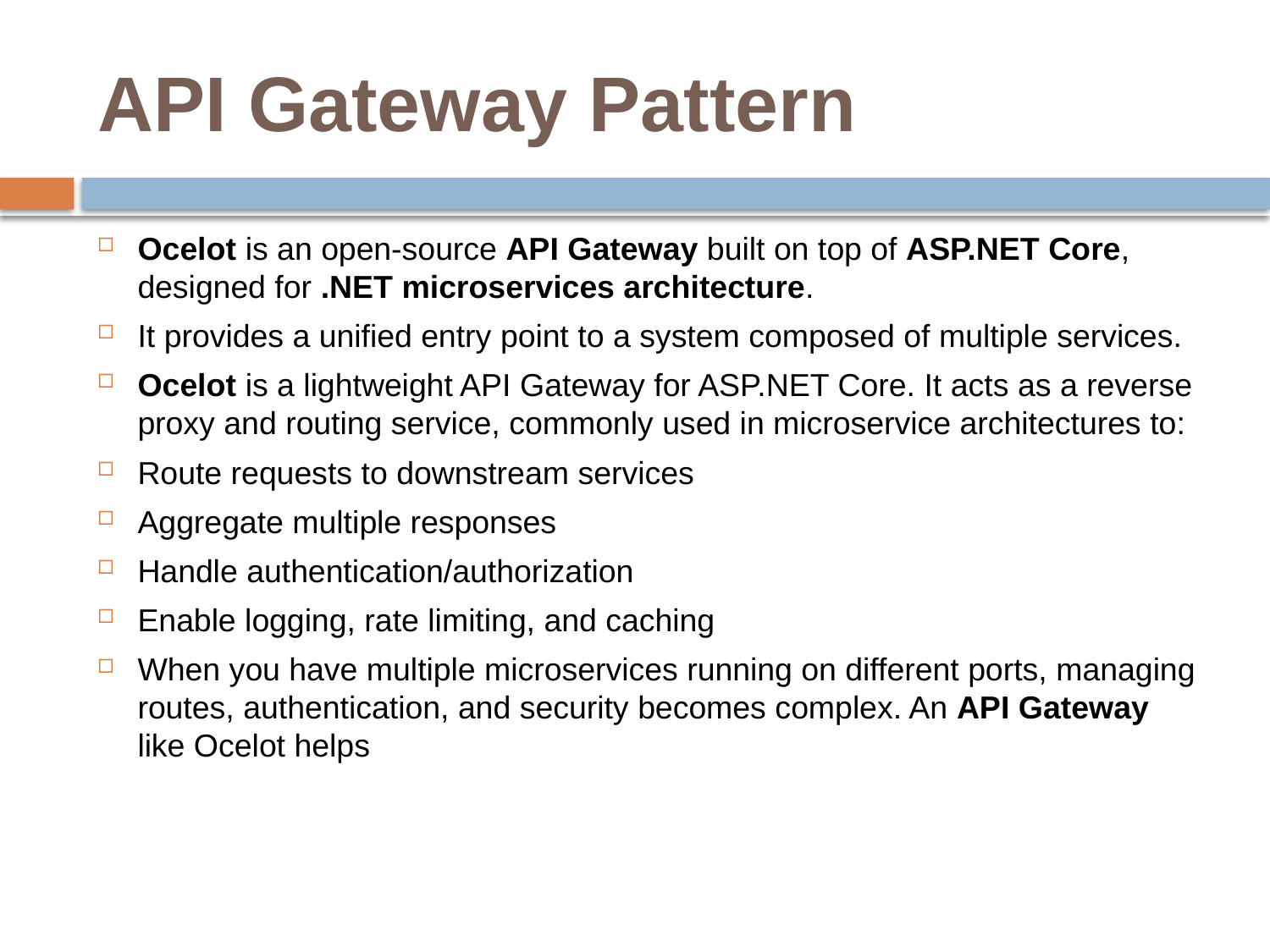

# API Gateway Pattern
Ocelot is an open-source API Gateway built on top of ASP.NET Core, designed for .NET microservices architecture.
It provides a unified entry point to a system composed of multiple services.
Ocelot is a lightweight API Gateway for ASP.NET Core. It acts as a reverse proxy and routing service, commonly used in microservice architectures to:
Route requests to downstream services
Aggregate multiple responses
Handle authentication/authorization
Enable logging, rate limiting, and caching
When you have multiple microservices running on different ports, managing routes, authentication, and security becomes complex. An API Gateway like Ocelot helps